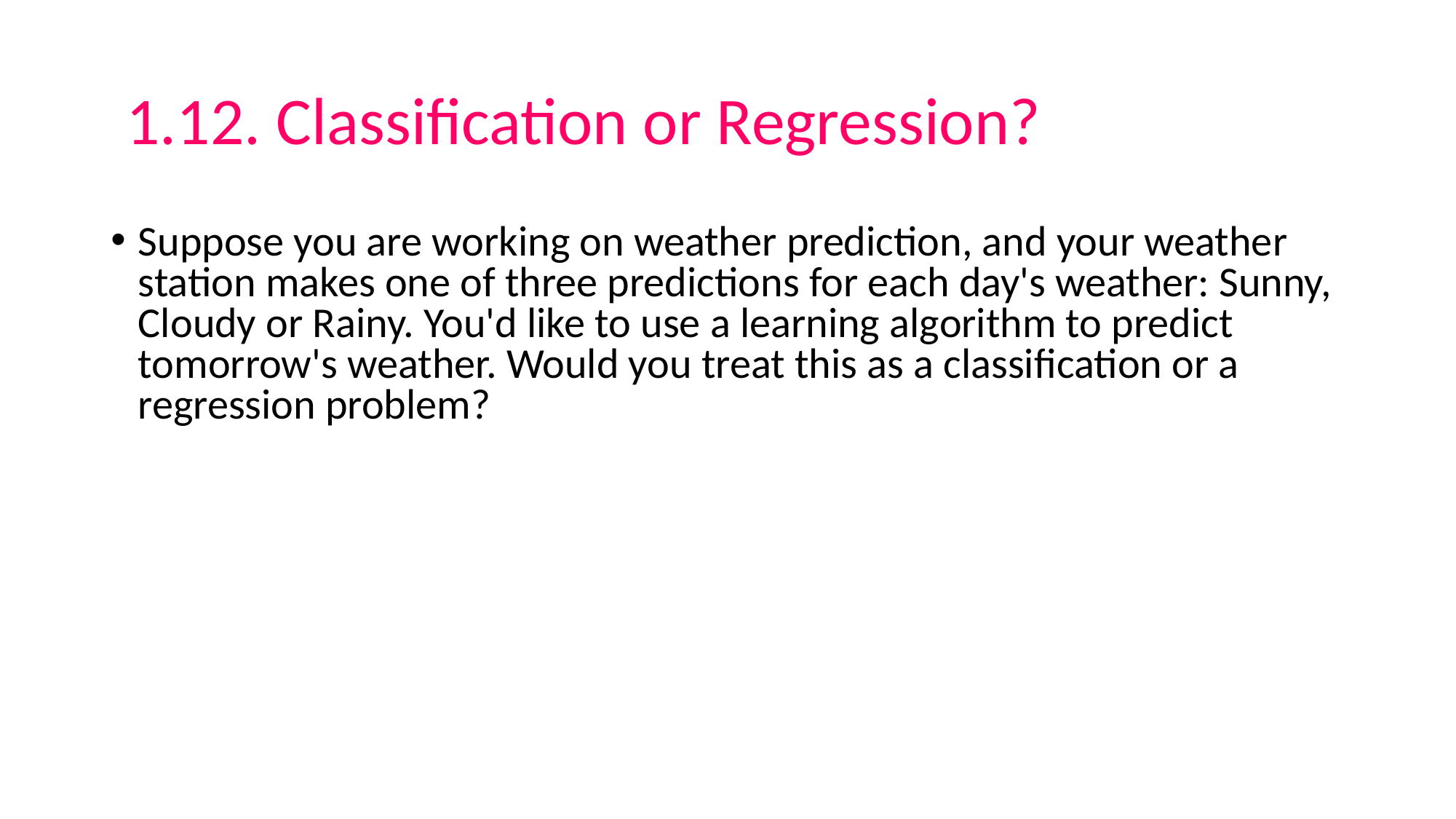

# 1.12. Classification or Regression?
Suppose you are working on weather prediction, and your weather station makes one of three predictions for each day's weather: Sunny, Cloudy or Rainy. You'd like to use a learning algorithm to predict tomorrow's weather. Would you treat this as a classification or a regression problem?